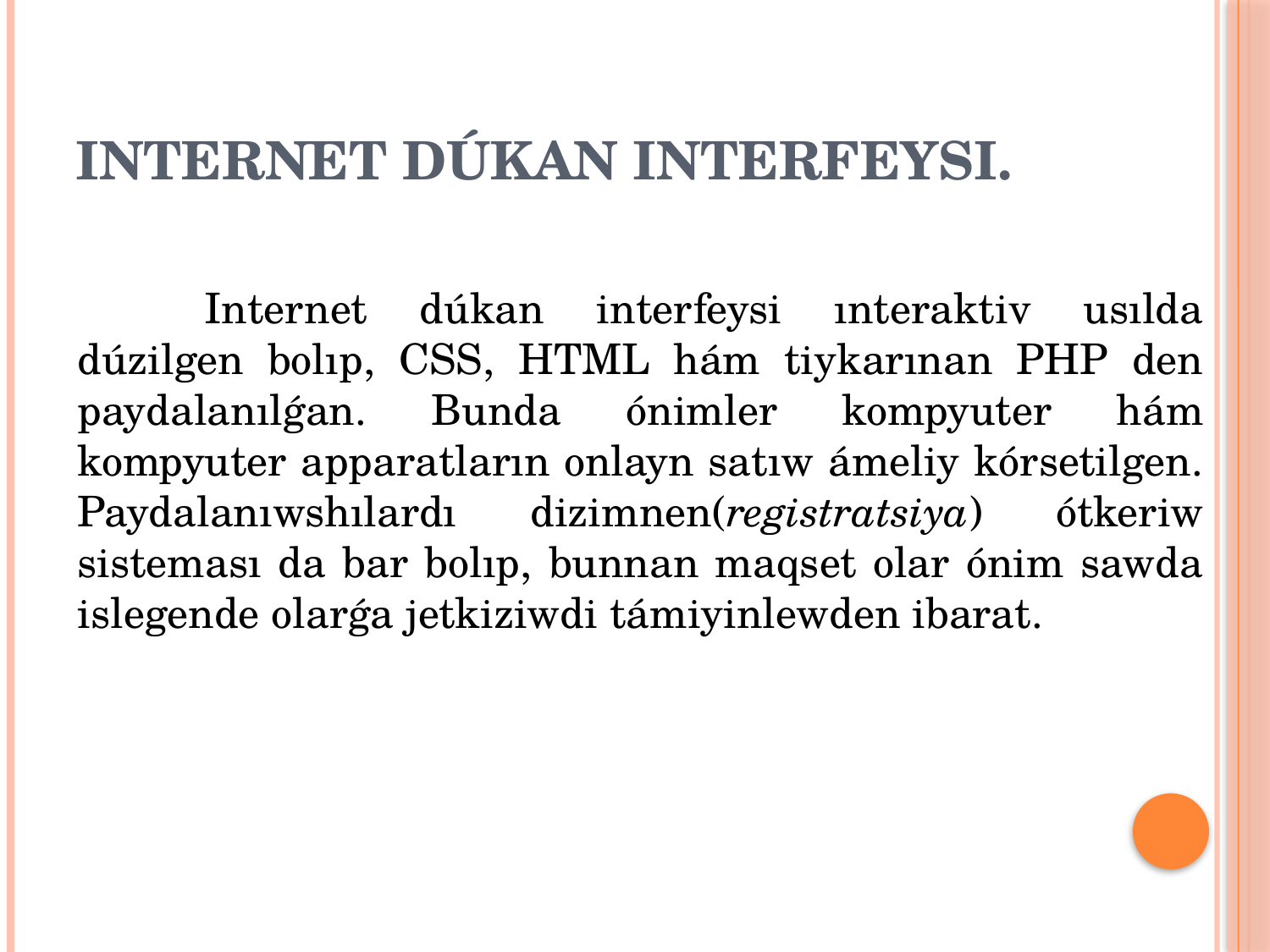

# Internet dúkan interfeysi.
	Internet dúkan interfeysi ınteraktiv usılda dúzilgen bolıp, CSS, HTML hám tiykarınan PHP den paydalanılǵan. Bunda ónimler kompyuter hám kompyuter apparatların onlayn satıw ámeliy kórsetilgen. Paydalanıwshılardı dizimnen(registratsiya) ótkeriw sisteması da bar bolıp, bunnan maqset olar ónim sawda islegende olarǵa jetkiziwdi támiyinlewden ibarat.